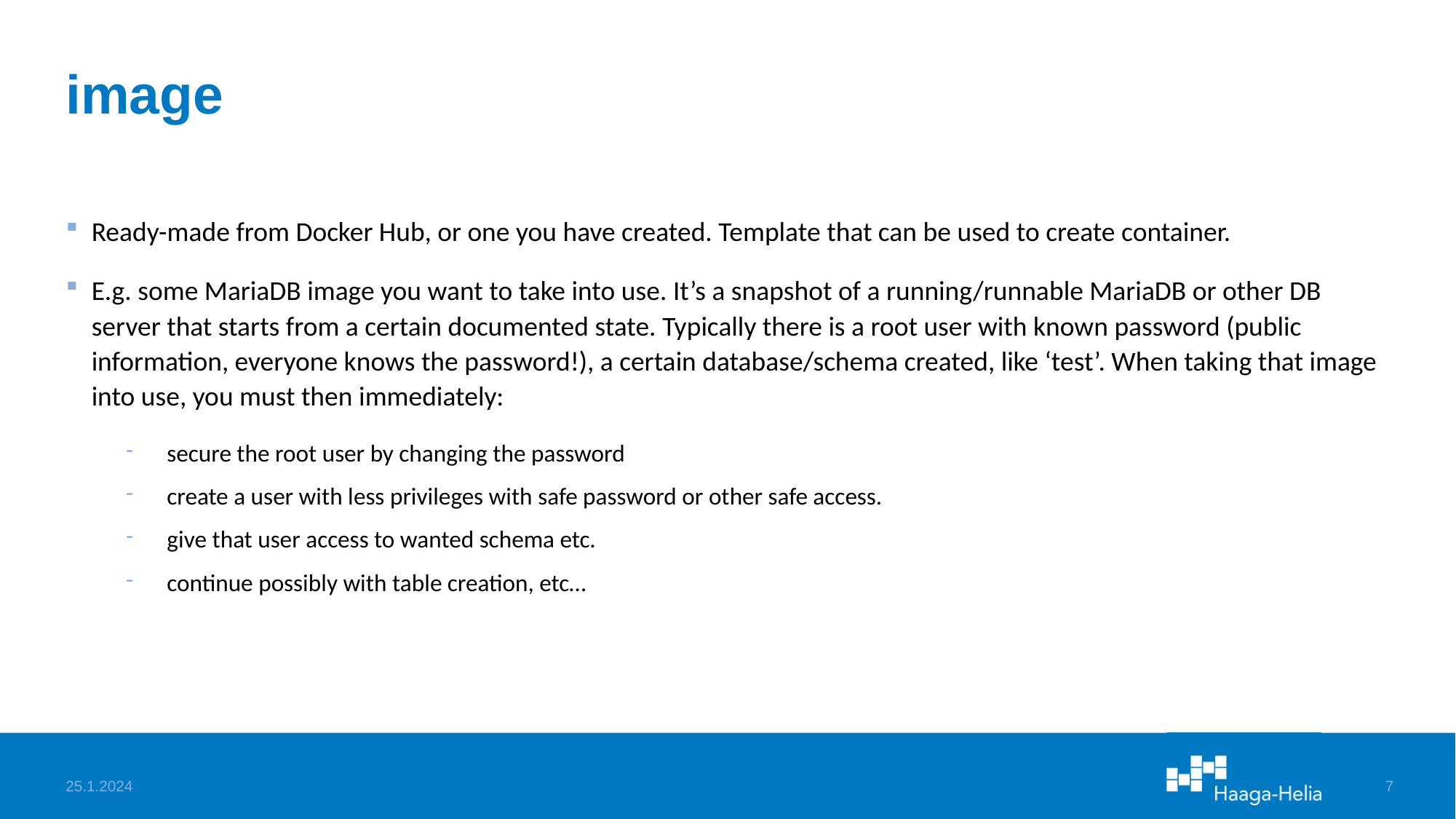

# image
Ready-made from Docker Hub, or one you have created. Template that can be used to create container.
E.g. some MariaDB image you want to take into use. It’s a snapshot of a running/runnable MariaDB or other DB server that starts from a certain documented state. Typically there is a root user with known password (public information, everyone knows the password!), a certain database/schema created, like ‘test’. When taking that image into use, you must then immediately:
secure the root user by changing the password
create a user with less privileges with safe password or other safe access.
give that user access to wanted schema etc.
continue possibly with table creation, etc…
25.1.2024

7